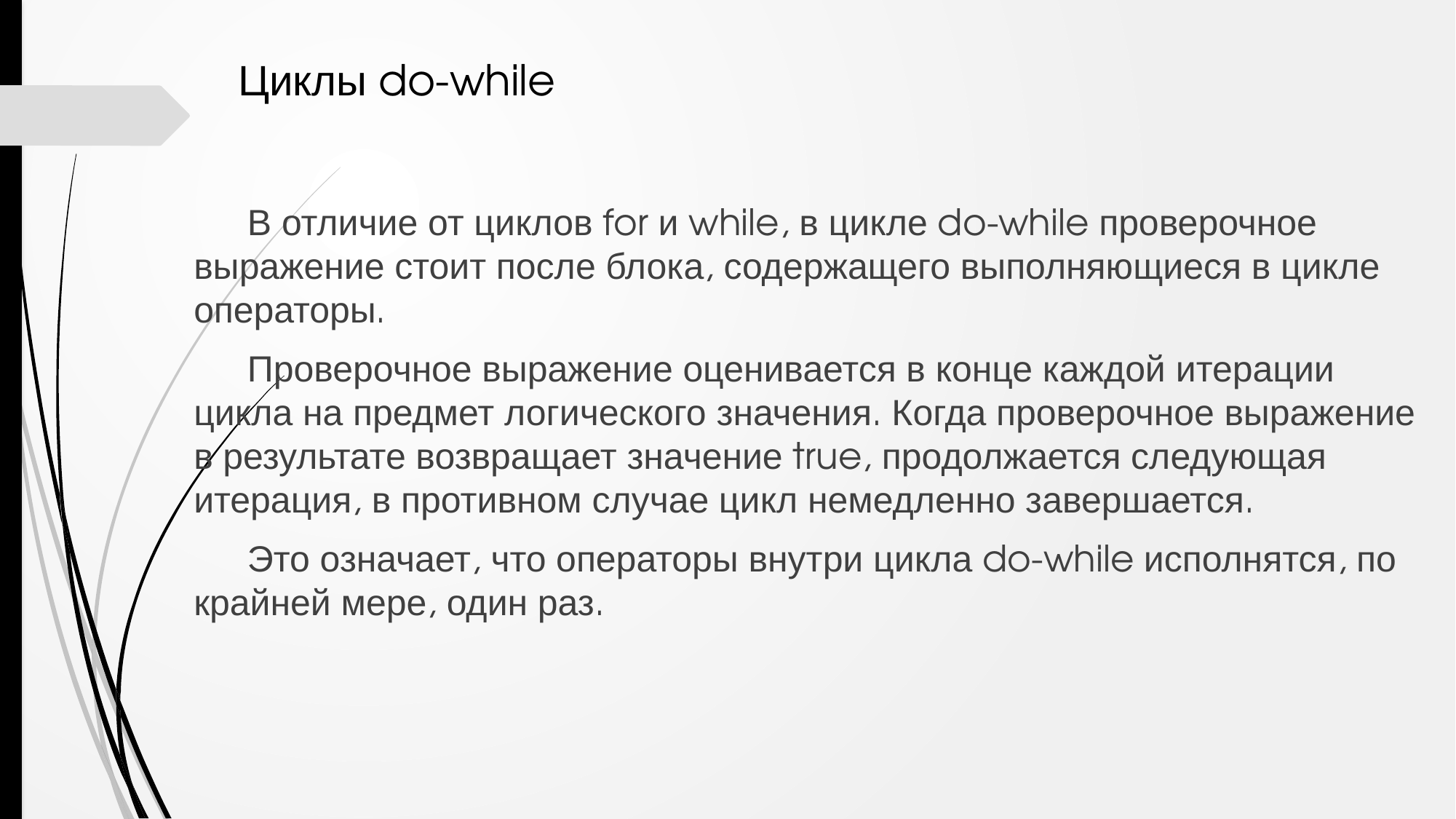

Циклы do-while
В отличие от циклов for и while, в цикле do-while проверочное выражение стоит после блока, содержащего выполняющиеся в цикле операторы.
Проверочное выражение оценивается в конце каждой итерации цикла на предмет логического значения. Когда проверочное выражение в результате возвращает значение true, продолжается следующая итерация, в противном случае цикл немедленно завершается.
Это означает, что операторы внутри цикла do-while исполнятся, по крайней мере, один раз.